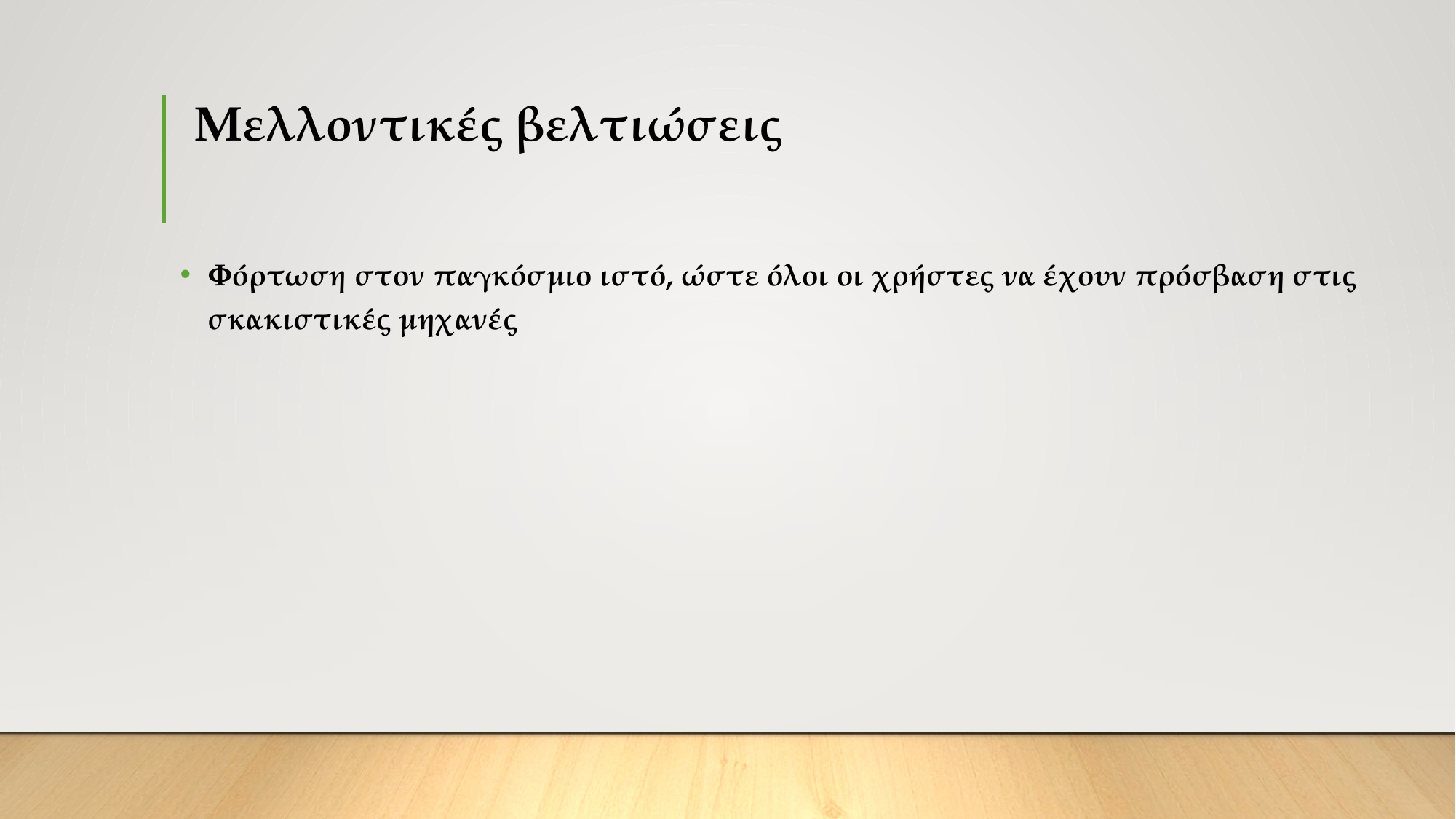

# Μελλοντικές βελτιώσεις
Φόρτωση στον παγκόσμιο ιστό, ώστε όλοι οι χρήστες να έχουν πρόσβαση στις σκακιστικές μηχανές